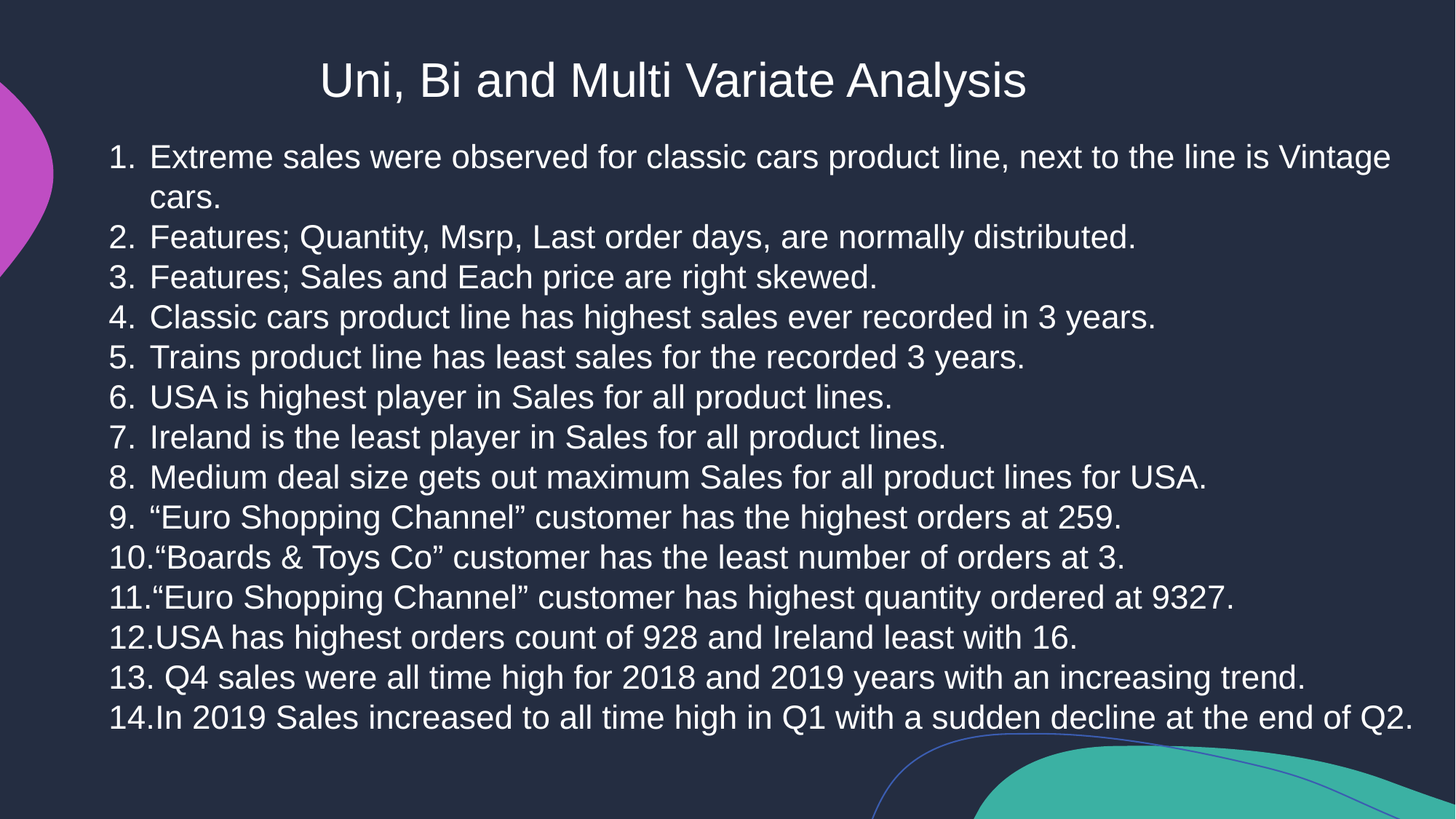

# Uni, Bi and Multi Variate Analysis
Extreme sales were observed for classic cars product line, next to the line is Vintage cars.
Features; Quantity, Msrp, Last order days, are normally distributed.
Features; Sales and Each price are right skewed.
Classic cars product line has highest sales ever recorded in 3 years.
Trains product line has least sales for the recorded 3 years.
USA is highest player in Sales for all product lines.
Ireland is the least player in Sales for all product lines.
Medium deal size gets out maximum Sales for all product lines for USA.
“Euro Shopping Channel” customer has the highest orders at 259.
“Boards & Toys Co” customer has the least number of orders at 3.
“Euro Shopping Channel” customer has highest quantity ordered at 9327.
USA has highest orders count of 928 and Ireland least with 16.
 Q4 sales were all time high for 2018 and 2019 years with an increasing trend.
In 2019 Sales increased to all time high in Q1 with a sudden decline at the end of Q2.